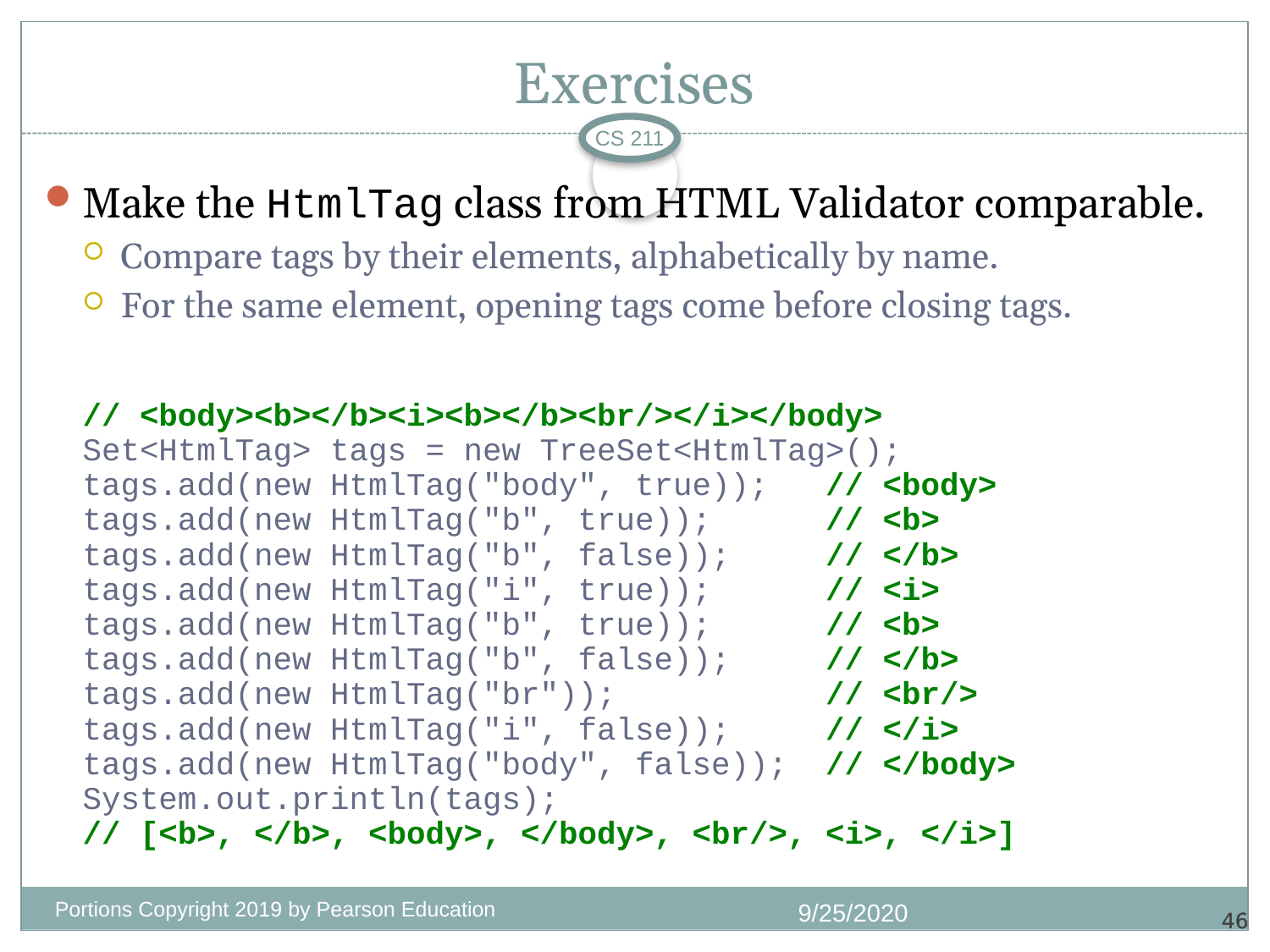

# Exercises
CS 211
Make the HtmlTag class from HTML Validator comparable.
Compare tags by their elements, alphabetically by name.
For the same element, opening tags come before closing tags.

// <body><b></b><i><b></b><br/></i></body>
Set<HtmlTag> tags = new TreeSet<HtmlTag>();
tags.add(new HtmlTag("body", true));   // <body>
tags.add(new HtmlTag("b", true));      // <b>
tags.add(new HtmlTag("b", false));     // </b>
tags.add(new HtmlTag("i", true));      // <i>
tags.add(new HtmlTag("b", true));      // <b>
tags.add(new HtmlTag("b", false));     // </b>
tags.add(new HtmlTag("br"));           // <br/>
tags.add(new HtmlTag("i", false));     // </i>
tags.add(new HtmlTag("body", false));  // </body>
System.out.println(tags);
// [<b>, </b>, <body>, </body>, <br/>, <i>, </i>]
Portions Copyright 2019 by Pearson Education
9/25/2020